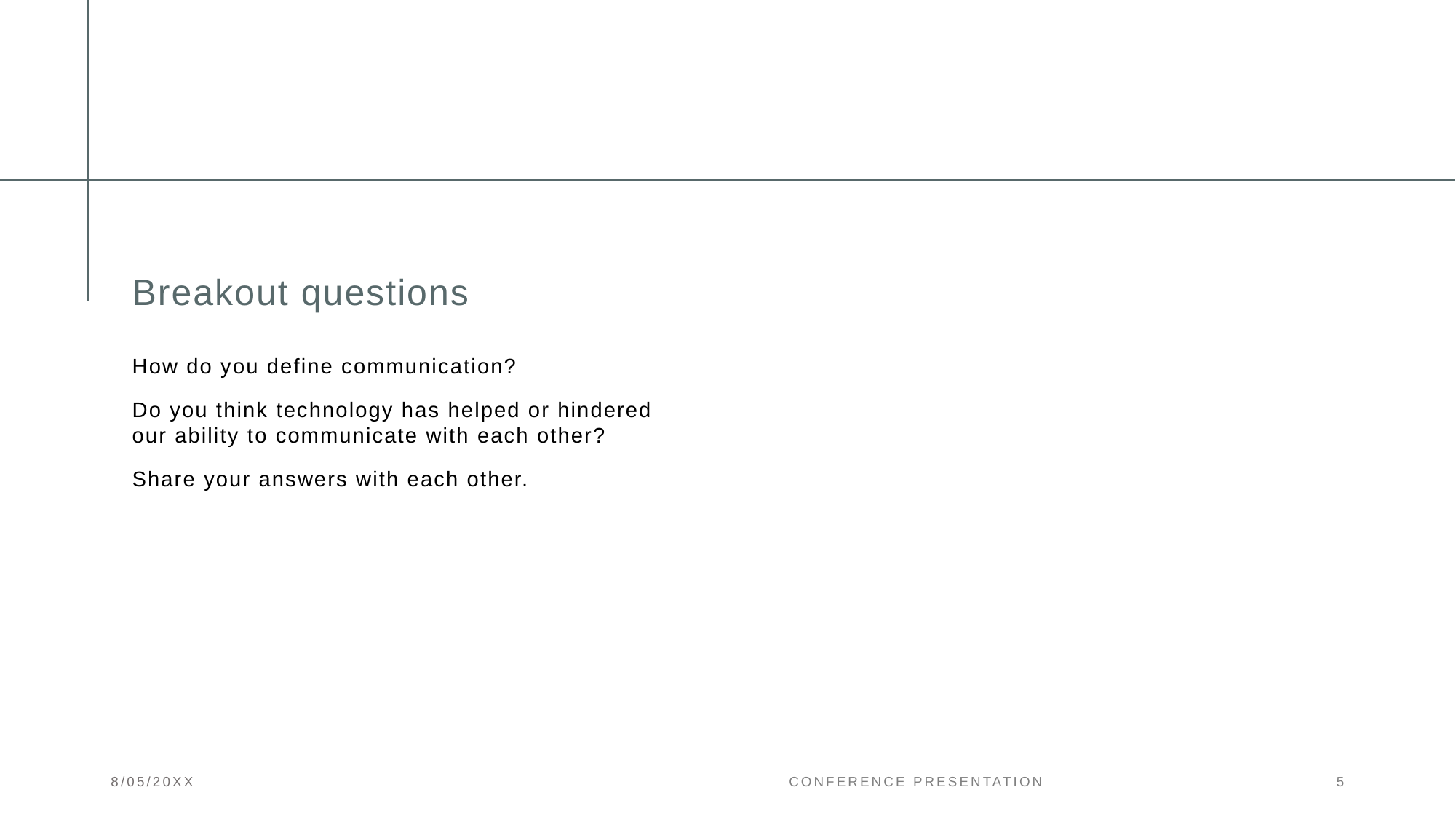

# Breakout questions
How do you define communication?​
Do you think technology has helped or hindered our ability to communicate with each other?​
Share your answers with each other.​
8/05/20XX
Conference Presentation
5